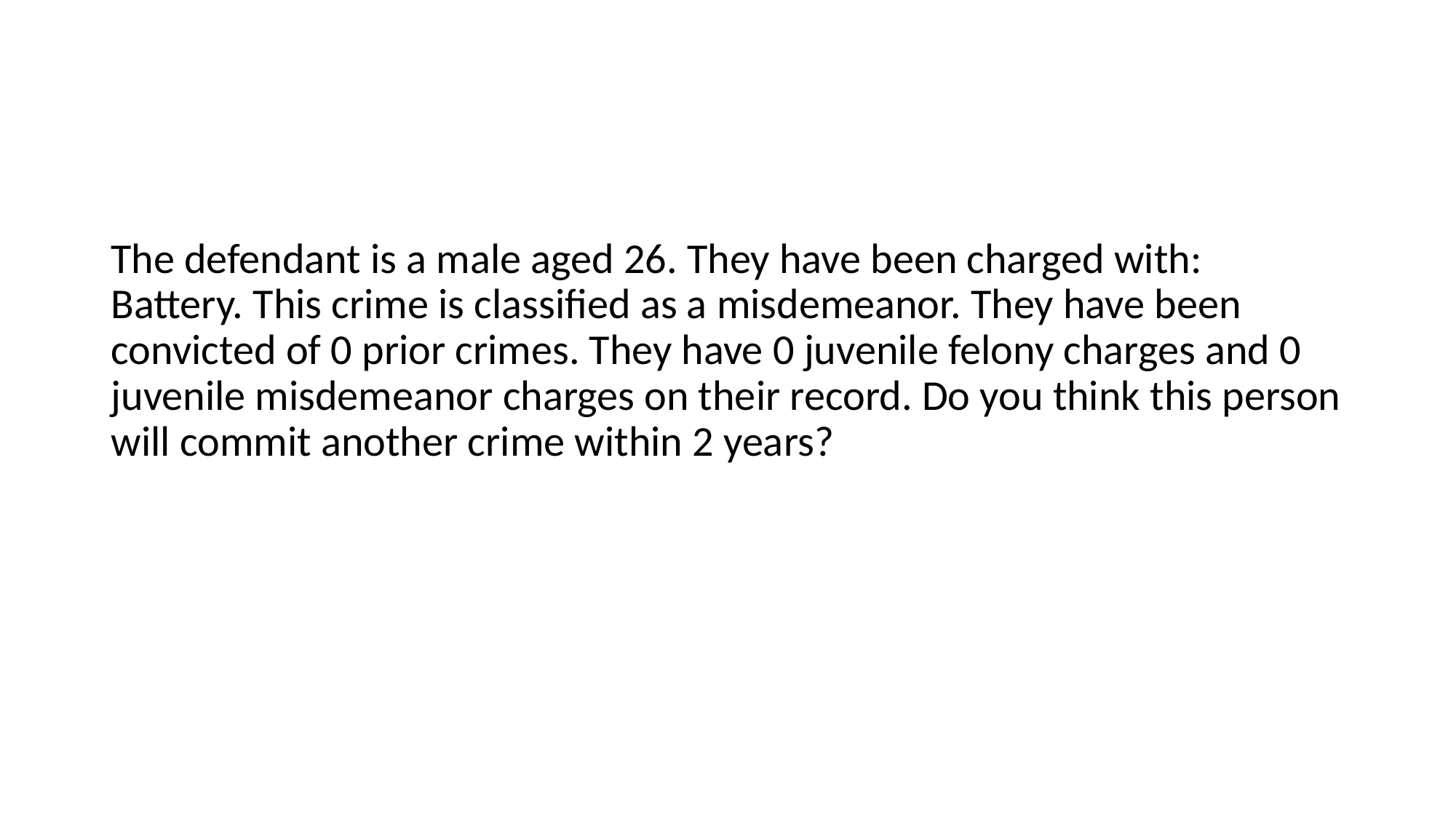

The defendant is a male aged 26. They have been charged with: Battery. This crime is classified as a misdemeanor. They have been convicted of 0 prior crimes. They have 0 juvenile felony charges and 0 juvenile misdemeanor charges on their record. Do you think this person will commit another crime within 2 years?